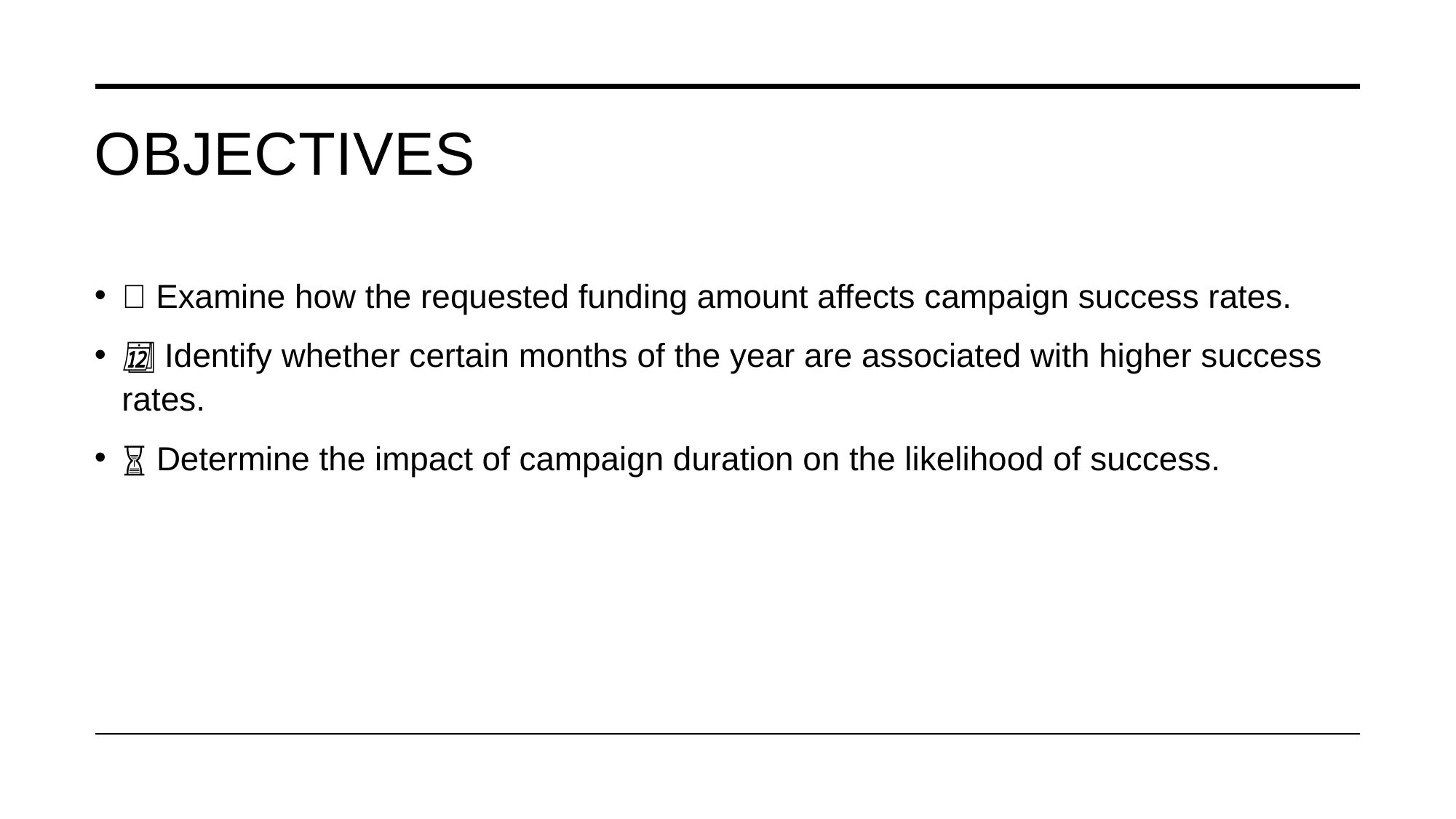

# Objectives
🧮 Examine how the requested funding amount affects campaign success rates.
📆 Identify whether certain months of the year are associated with higher success rates.
⏳ Determine the impact of campaign duration on the likelihood of success.